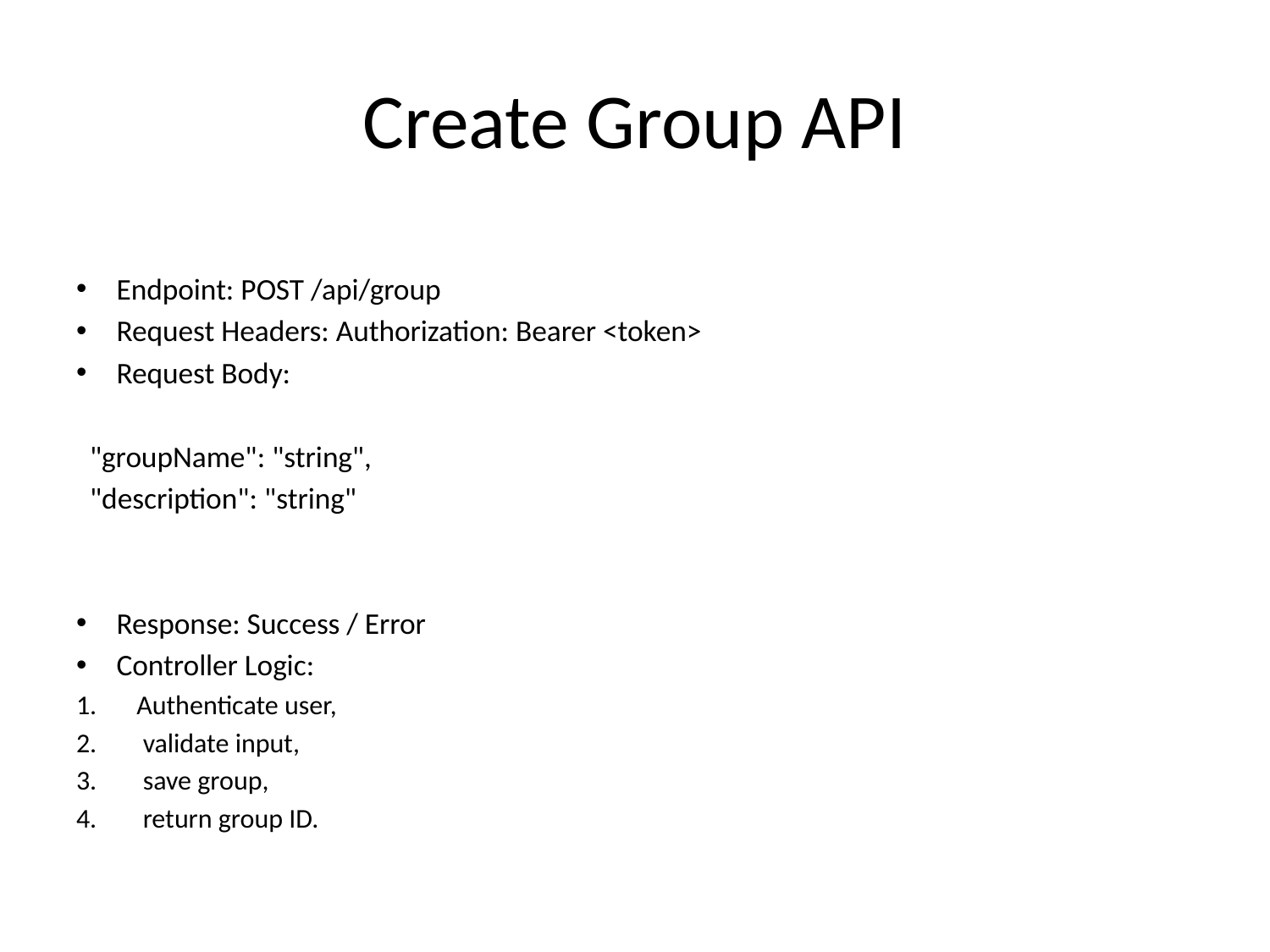

# Create Group API

Endpoint: POST /api/group
Request Headers: Authorization: Bearer <token>
Request Body:

  "groupName": "string",
  "description": "string"

Response: Success / Error
Controller Logic:
Authenticate user,
 validate input,
 save group,
 return group ID.